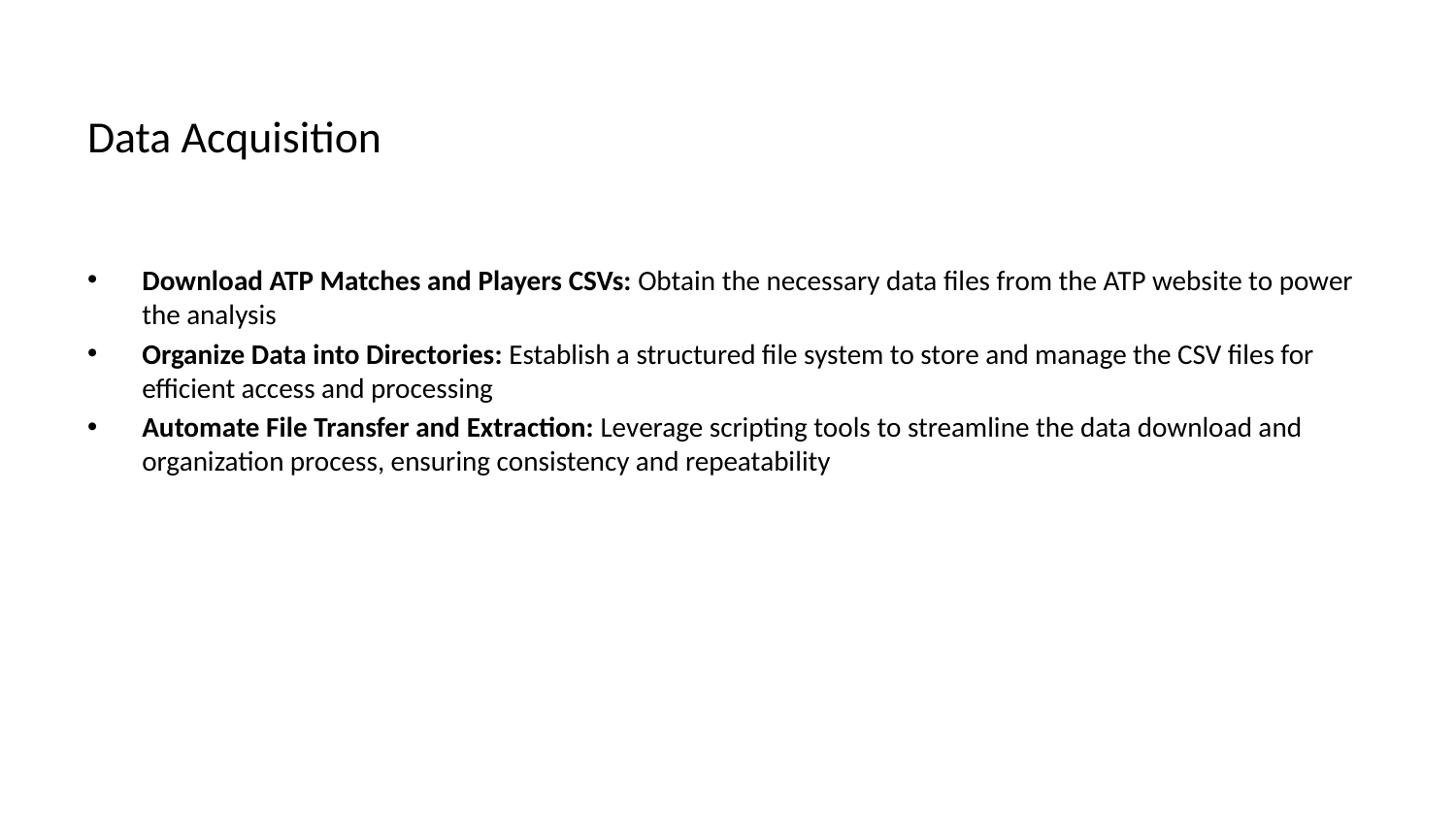

# Data Acquisition
Download ATP Matches and Players CSVs: Obtain the necessary data files from the ATP website to power the analysis
Organize Data into Directories: Establish a structured file system to store and manage the CSV files for efficient access and processing
Automate File Transfer and Extraction: Leverage scripting tools to streamline the data download and organization process, ensuring consistency and repeatability